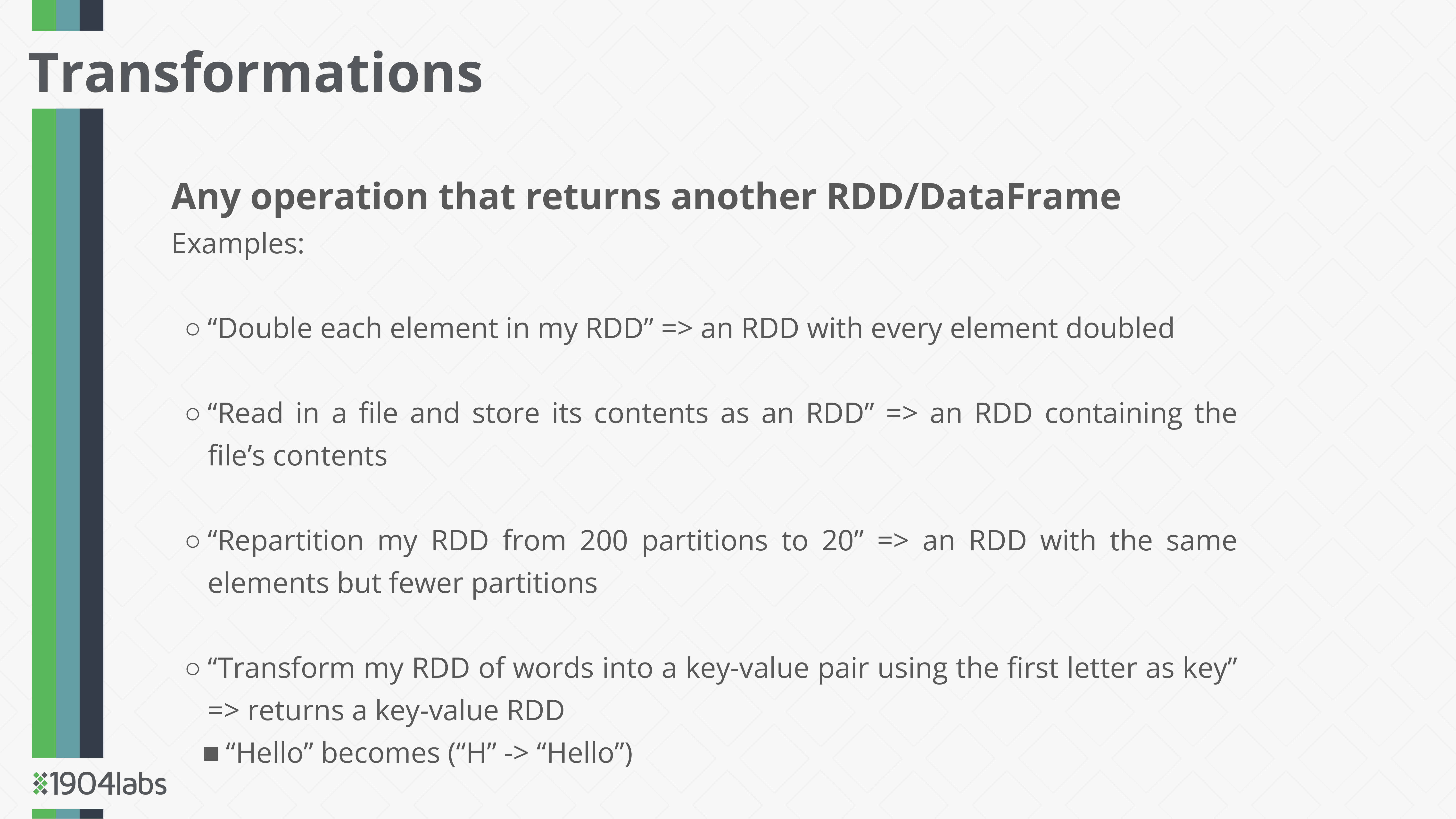

Transformations
Any operation that returns another RDD/DataFrame
Examples:

“Double each element in my RDD” => an RDD with every element doubled

“Read in a file and store its contents as an RDD” => an RDD containing the file’s contents

“Repartition my RDD from 200 partitions to 20” => an RDD with the same elements but fewer partitions

“Transform my RDD of words into a key-value pair using the first letter as key” => returns a key-value RDD
“Hello” becomes (“H” -> “Hello”)